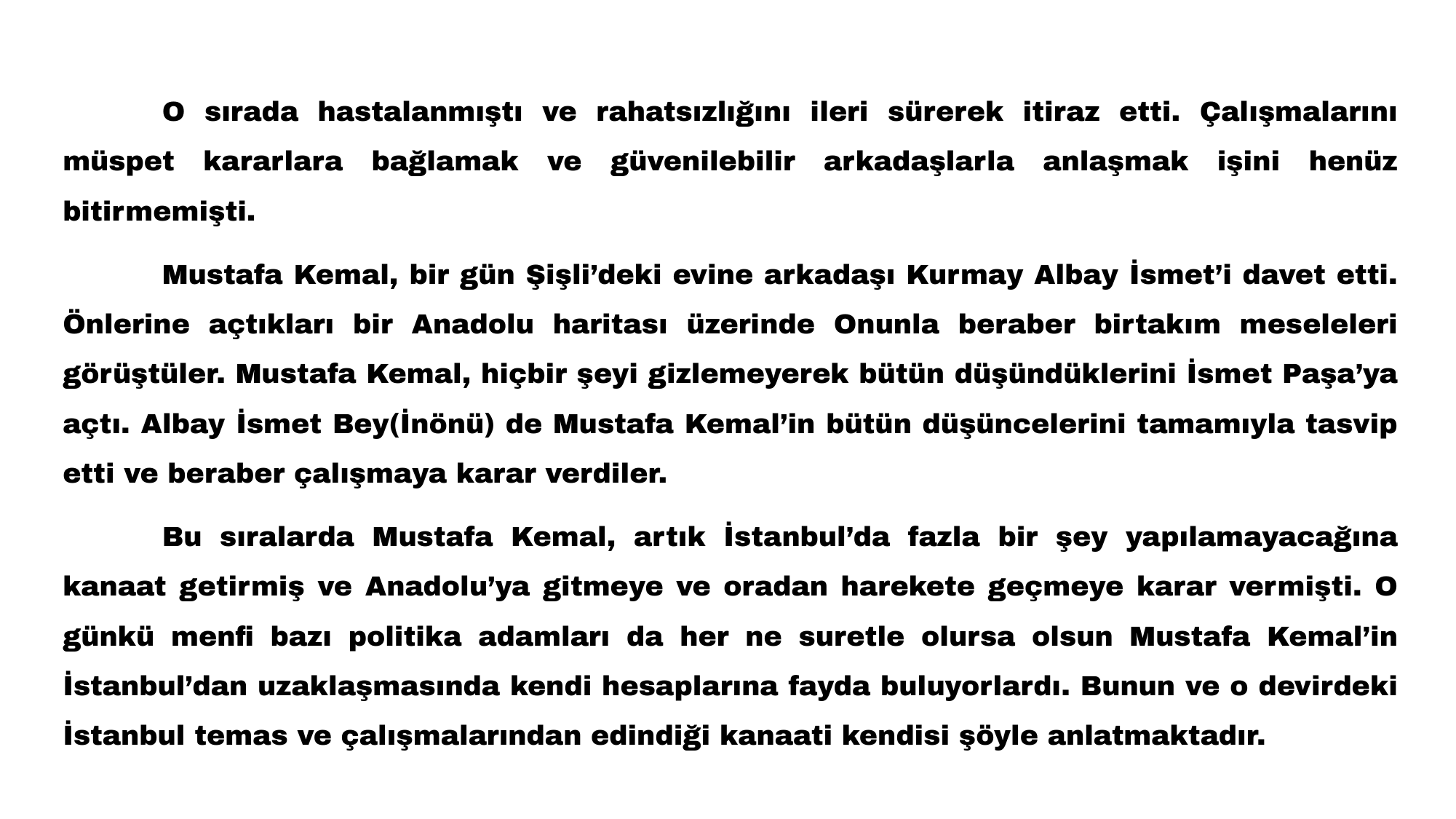

#
	O sırada hastalanmıştı ve rahatsızlığını ileri sürerek itiraz etti. Çalışmalarını müspet kararlara bağlamak ve güvenilebilir arkadaşlarla anlaşmak işini henüz bitirmemişti.
	Mustafa Kemal, bir gün Şişli’deki evine arkadaşı Kurmay Albay İsmet’i davet etti. Önlerine açtıkları bir Anadolu haritası üzerinde Onunla beraber birtakım meseleleri görüştüler. Mustafa Kemal, hiçbir şeyi gizlemeyerek bütün düşündüklerini İsmet Paşa’ya açtı. Albay İsmet Bey(İnönü) de Mustafa Kemal’in bütün düşüncelerini tamamıyla tasvip etti ve beraber çalışmaya karar verdiler.
	Bu sıralarda Mustafa Kemal, artık İstanbul’da fazla bir şey yapılamayacağına kanaat getirmiş ve Anadolu’ya gitmeye ve oradan harekete geçmeye karar vermişti. O günkü menfi bazı politika adamları da her ne suretle olursa olsun Mustafa Kemal’in İstanbul’dan uzaklaşmasında kendi hesaplarına fayda buluyorlardı. Bunun ve o devirdeki İstanbul temas ve çalışmalarından edindiği kanaati kendisi şöyle anlatmaktadır.